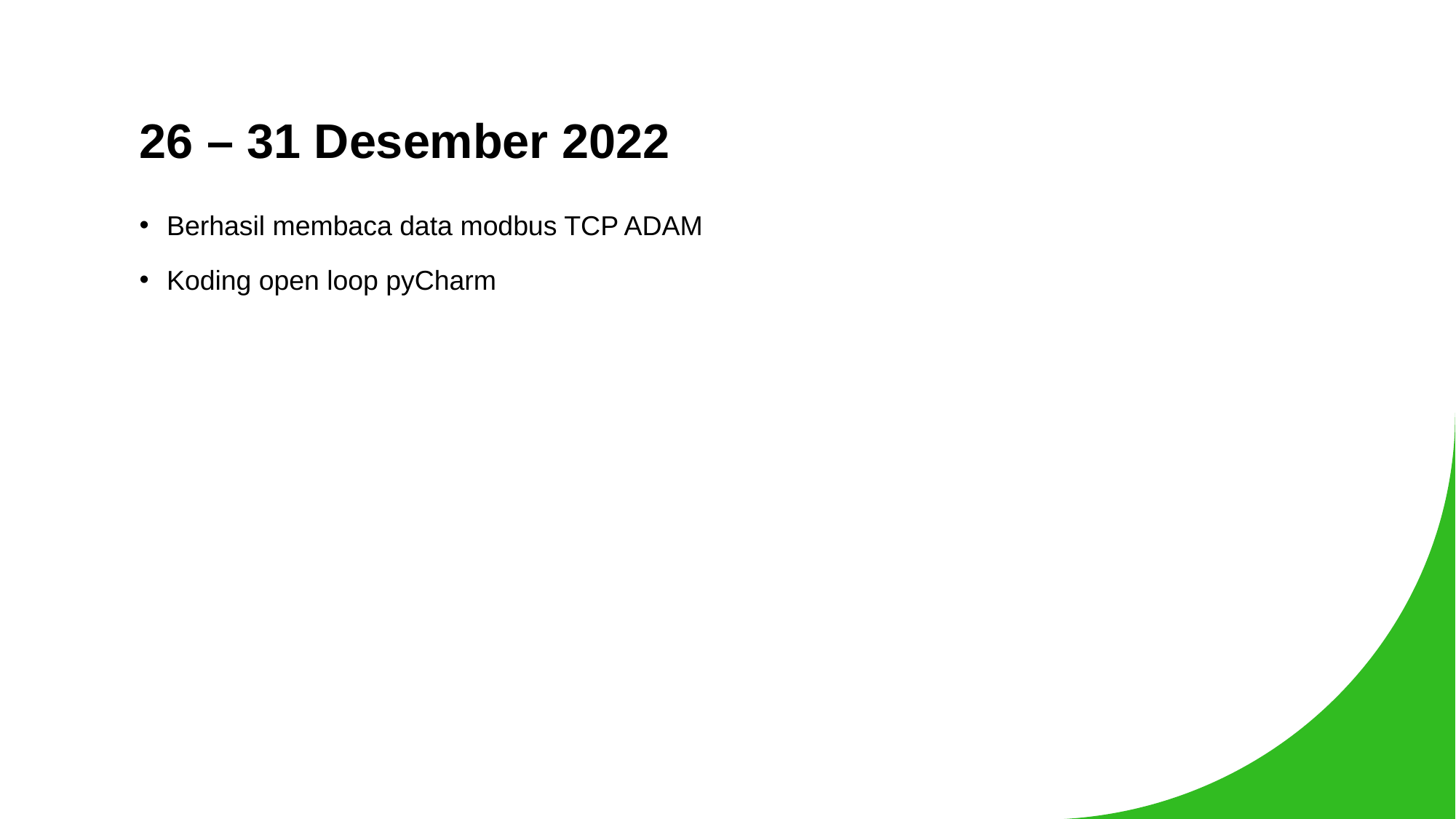

# 26 – 31 Desember 2022
Berhasil membaca data modbus TCP ADAM
Koding open loop pyCharm